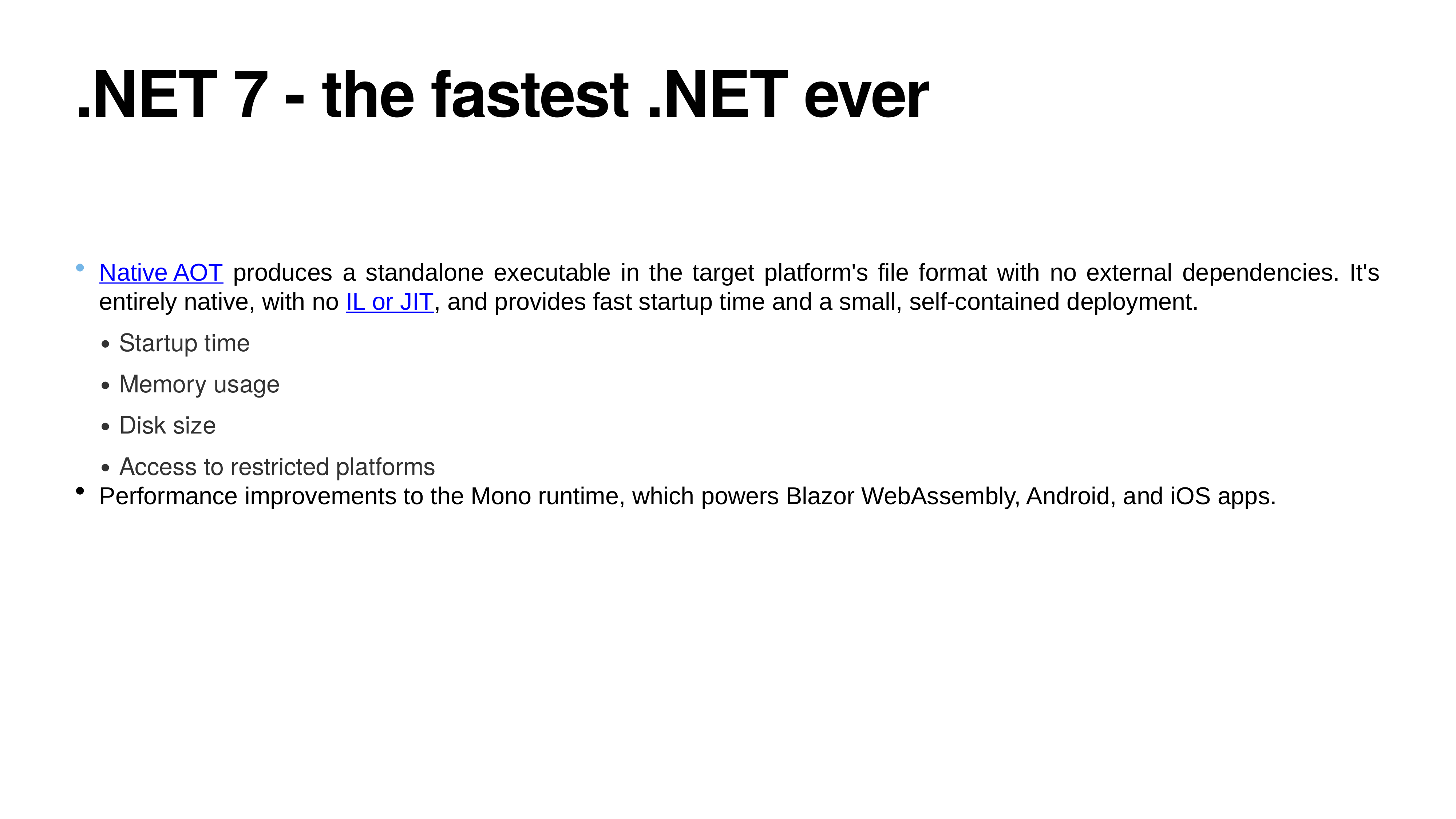

# .NET 7 - the fastest .NET ever
Native AOT produces a standalone executable in the target platform's file format with no external dependencies. It's entirely native, with no IL or JIT, and provides fast startup time and a small, self-contained deployment.
Startup time
Memory usage
Disk size
Access to restricted platforms
Performance improvements to the Mono runtime, which powers Blazor WebAssembly, Android, and iOS apps.